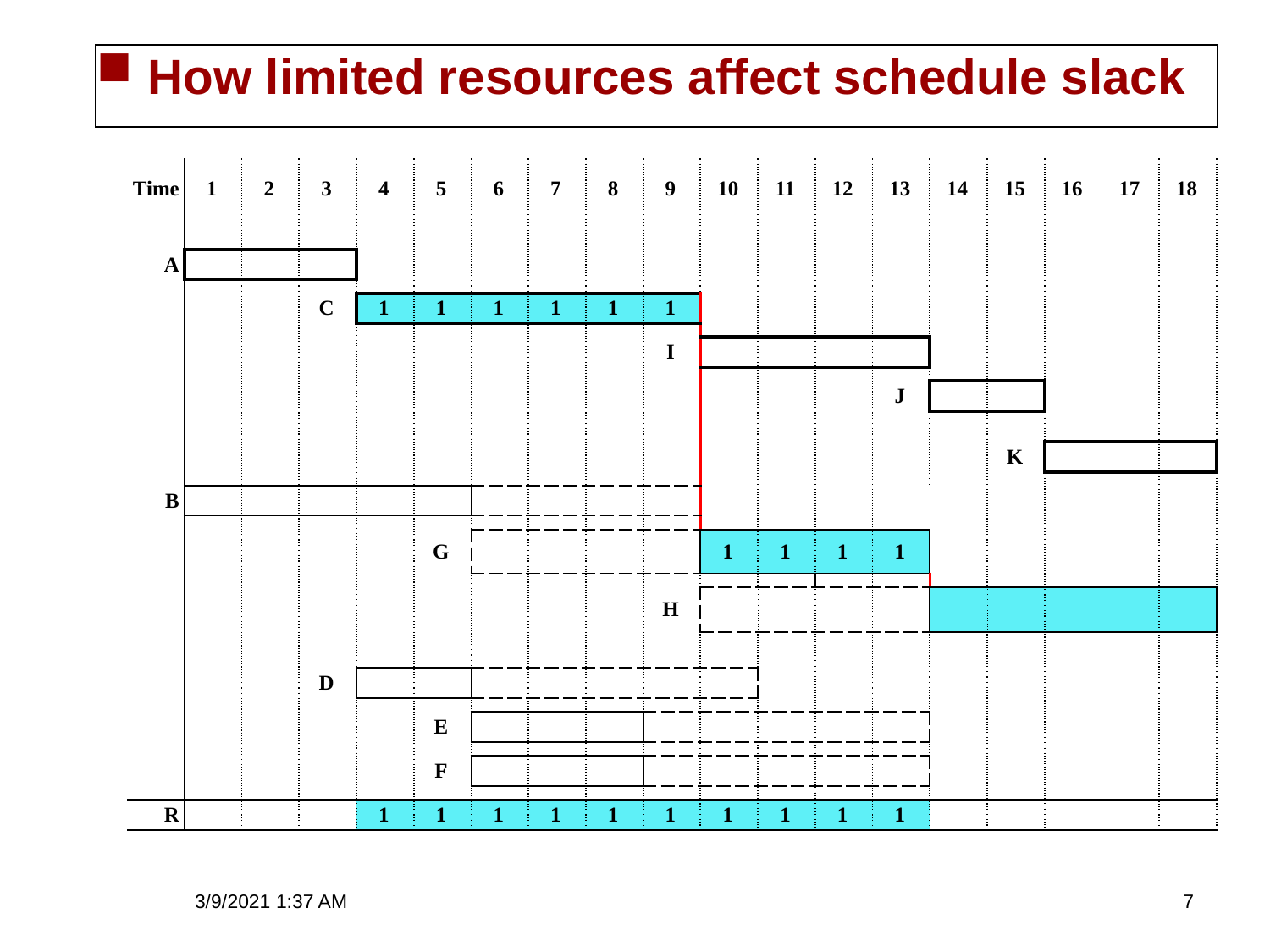

How limited resources affect schedule slack
| Time | 1 | 2 | 3 | 4 | 5 | 6 | 7 | 8 | 9 | 10 | 11 | 12 | 13 | 14 | 15 | 16 | 17 | 18 |
| --- | --- | --- | --- | --- | --- | --- | --- | --- | --- | --- | --- | --- | --- | --- | --- | --- | --- | --- |
|  |  |  |  |  |  |  |  |  |  |  |  |  |  |  |  |  |  |  |
| A |  |  |  |  |  |  |  |  |  |  |  |  |  |  |  |  |  |  |
|  |  |  |  |  |  |  |  |  |  |  |  |  |  |  |  |  |  |  |
|  |  |  | C | 1 | 1 | 1 | 1 | 1 | 1 |  |  |  |  |  |  |  |  |  |
|  |  |  |  |  |  |  |  |  |  |  |  |  |  |  |  |  |  |  |
|  |  |  |  |  |  |  |  |  | I |  |  |  |  |  |  |  |  |  |
|  |  |  |  |  |  |  |  |  |  |  |  |  |  |  |  |  |  |  |
|  |  |  |  |  |  |  |  |  |  |  |  |  | J |  |  |  |  |  |
|  |  |  |  |  |  |  |  |  |  |  |  |  |  |  |  |  |  |  |
|  |  |  |  |  |  |  |  |  |  |  |  |  |  |  | K |  |  |  |
|  |  |  |  |  |  |  |  |  |  |  |  |  |  |  |  |  |  |  |
| B |  |  |  |  |  |  |  |  |  |  |  |  |  |  |  |  |  |  |
|  |  |  |  |  |  |  |  |  |  |  |  |  |  |  |  |  |  |  |
|  |  |  |  |  | G |  |  |  |  | 1 | 1 | 1 | 1 |  |  |  |  |  |
|  |  |  |  |  |  |  |  |  |  |  |  |  |  |  |  |  |  |  |
|  |  |  |  |  |  |  |  |  | H |  |  |  |  |  |  |  |  |  |
|  |  |  |  |  |  |  |  |  |  |  |  |  |  |  |  |  |  |  |
|  |  |  | D |  |  |  |  |  |  |  |  |  |  |  |  |  |  |  |
|  |  |  |  |  |  |  |  |  |  |  |  |  |  |  |  |  |  |  |
|  |  |  |  |  | E |  |  |  |  |  |  |  |  |  |  |  |  |  |
|  |  |  |  |  |  |  |  |  |  |  |  |  |  |  |  |  |  |  |
|  |  |  |  |  | F |  |  |  |  |  |  |  |  |  |  |  |  |  |
|  |  |  |  |  |  |  |  |  |  |  |  |  |  |  |  |  |  |  |
| R |  |  |  | 1 | 1 | 1 | 1 | 1 | 1 | 1 | 1 | 1 | 1 |  |  |  |  |  |
3/9/2021 1:37 AM
7